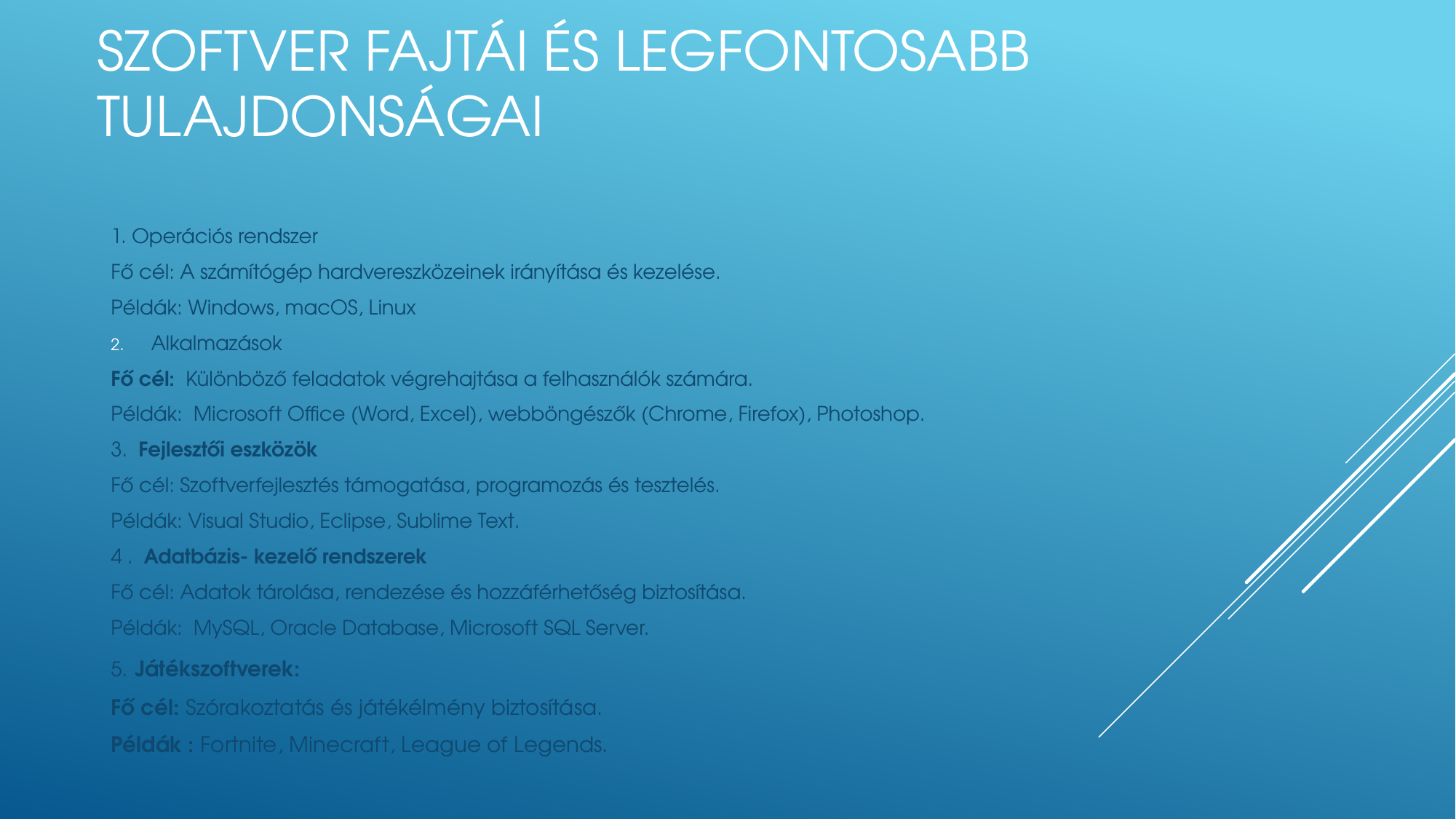

# Szoftver fajtái és legfontosabb tulajdonságai
1. Operációs rendszer
Fő cél: A számítógép hardvereszközeinek irányítása és kezelése.
Példák: Windows, macOS, Linux
Alkalmazások
Fő cél:  Különböző feladatok végrehajtása a felhasználók számára.
Példák:  Microsoft Office (Word, Excel), webböngészők (Chrome, Firefox), Photoshop.
3.  Fejlesztői eszközök
Fő cél: Szoftverfejlesztés támogatása, programozás és tesztelés.
Példák: Visual Studio, Eclipse, Sublime Text.
4 .  Adatbázis- kezelő rendszerek
Fő cél: Adatok tárolása, rendezése és hozzáférhetőség biztosítása.
Példák:  MySQL, Oracle Database, Microsoft SQL Server.
5. Játékszoftverek:
Fő cél: Szórakoztatás és játékélmény biztosítása.
Példák : Fortnite, Minecraft, League of Legends.